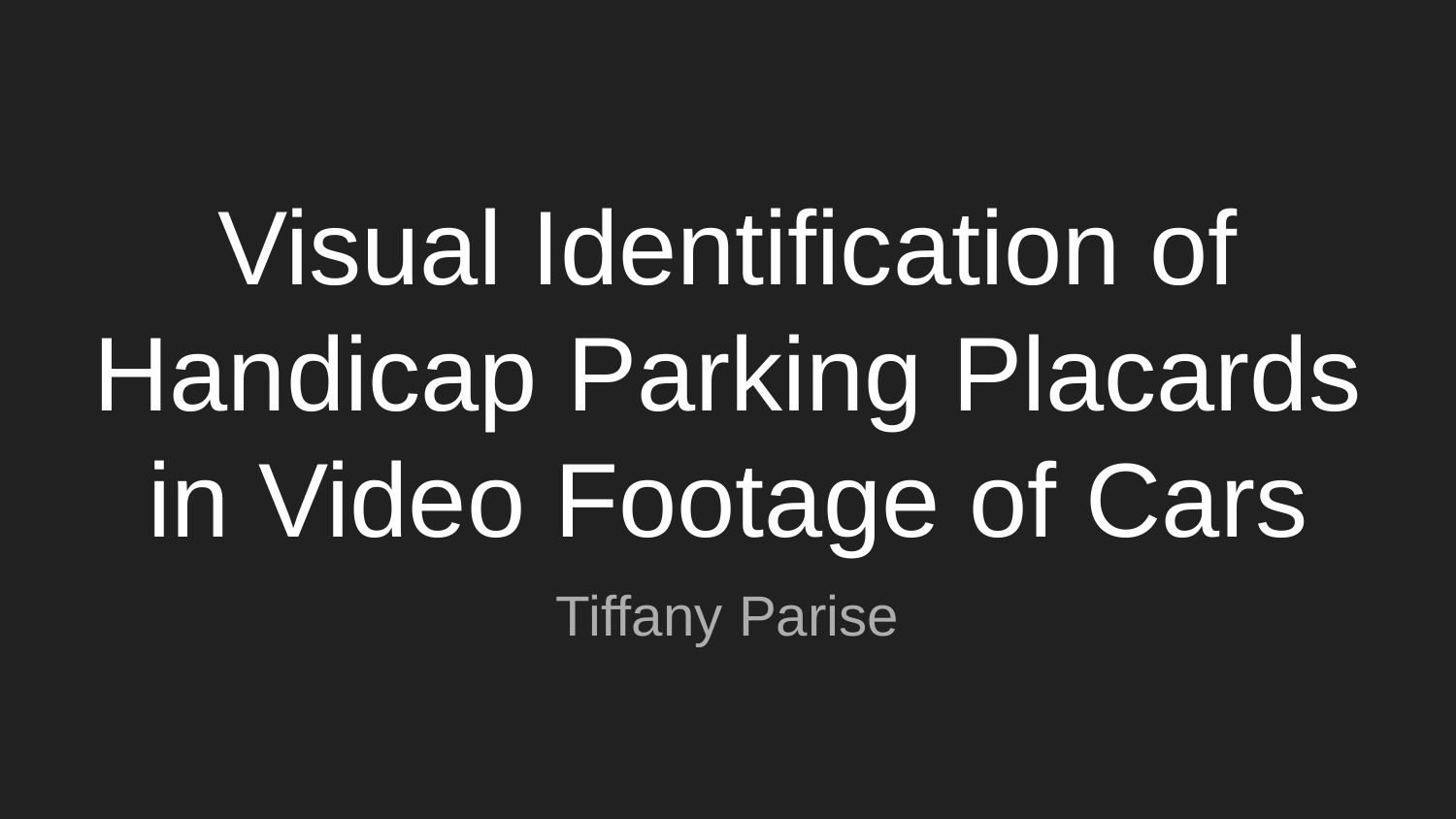

# Visual Identification of Handicap Parking Placards in Video Footage of Cars
Tiffany Parise